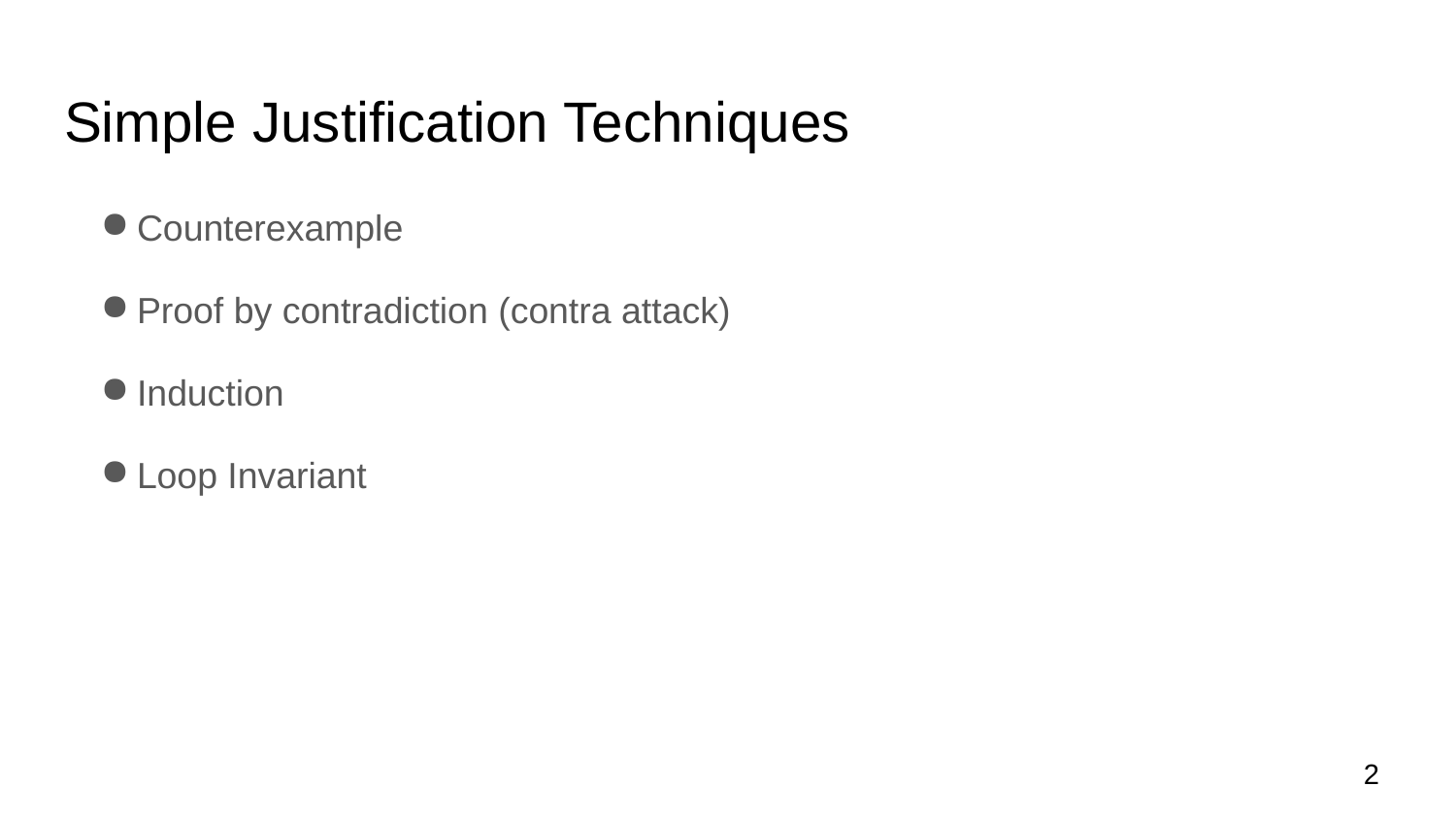

# Simple Justification Techniques
Counterexample
Proof by contradiction (contra attack)
Induction
Loop Invariant
2